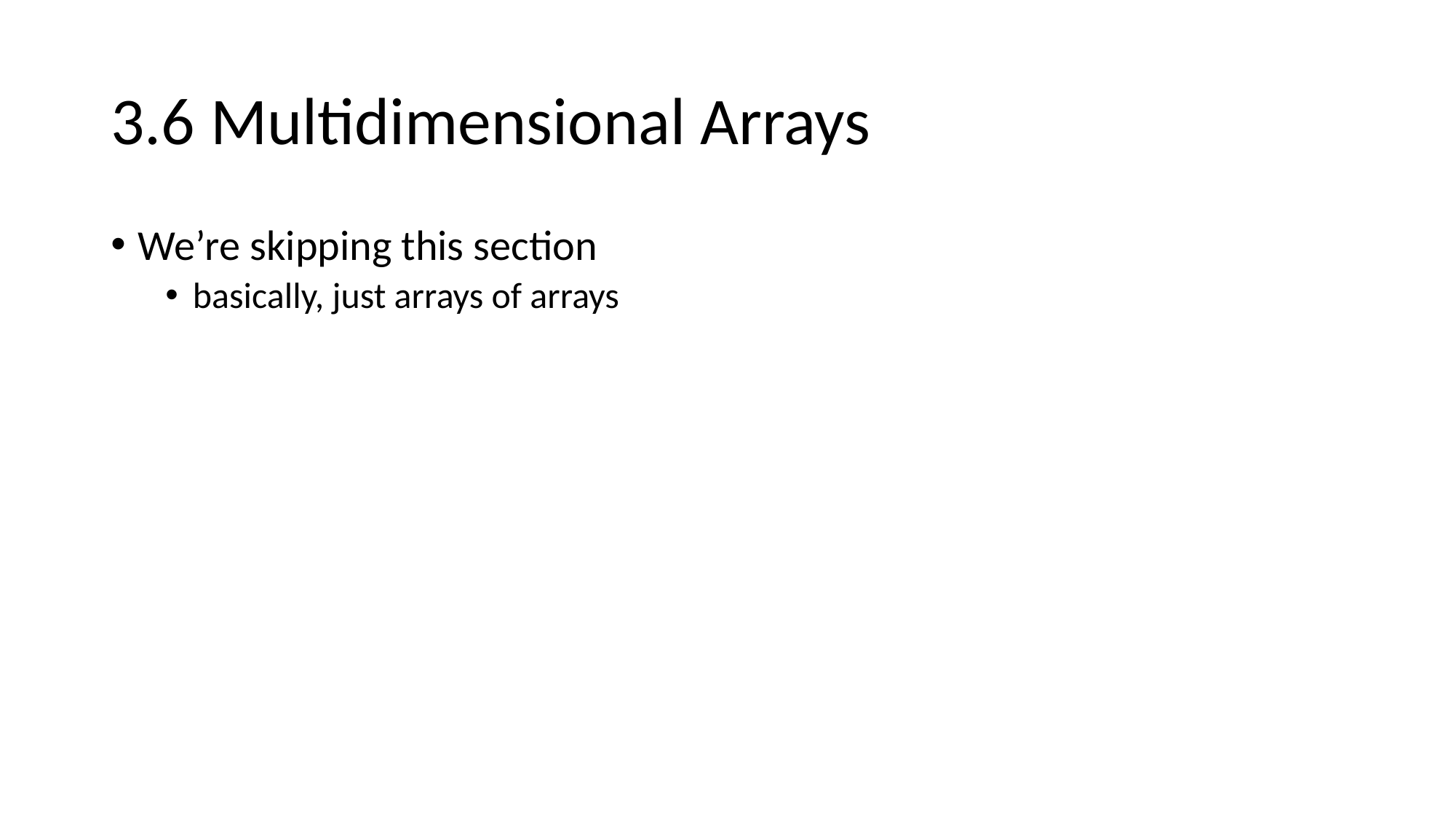

# 3.6 Multidimensional Arrays
We’re skipping this section
basically, just arrays of arrays